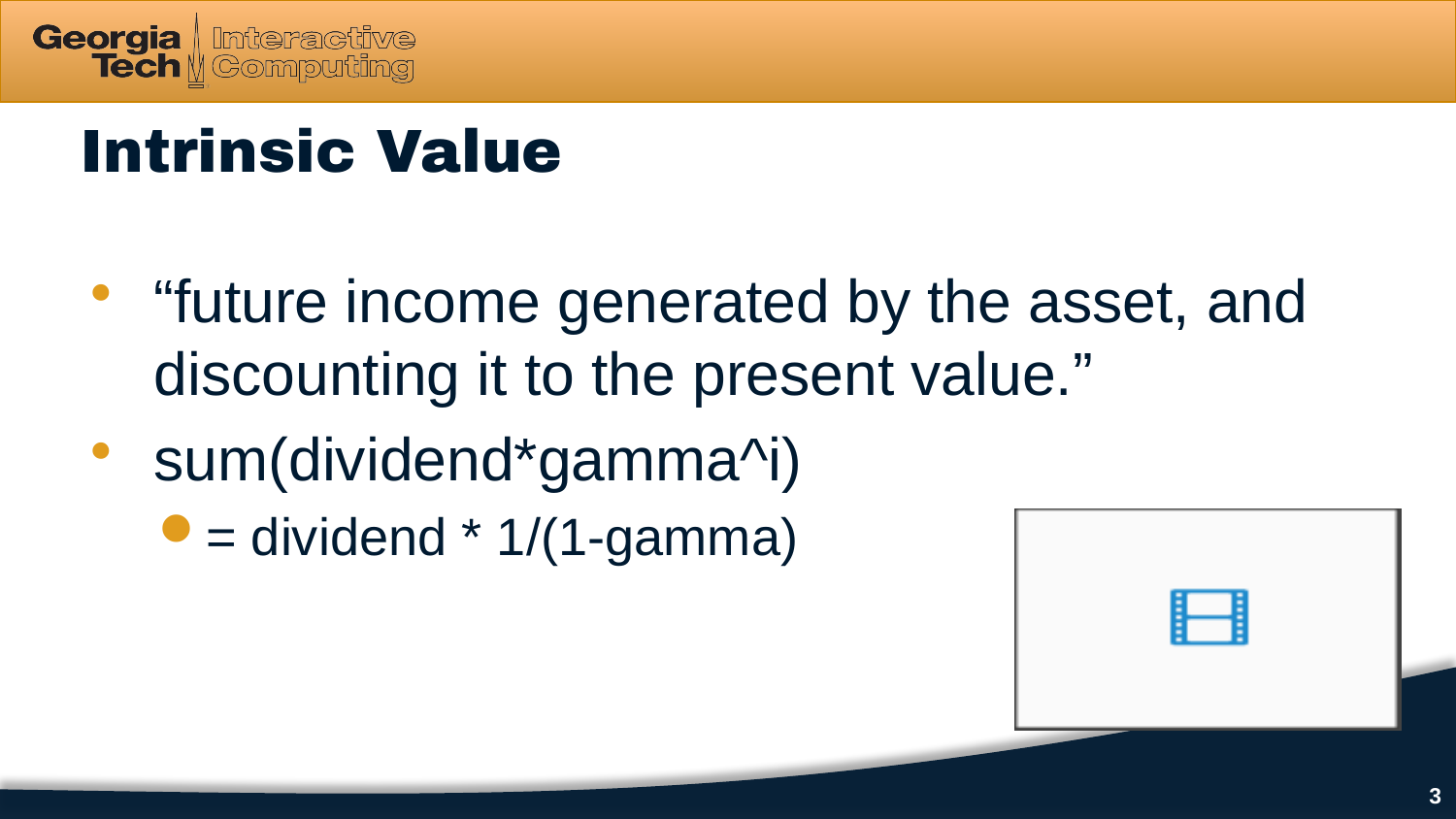

# Intrinsic Value
“future income generated by the asset, and discounting it to the present value.”
sum(dividend*gamma^i)
= dividend * 1/(1-gamma)

3